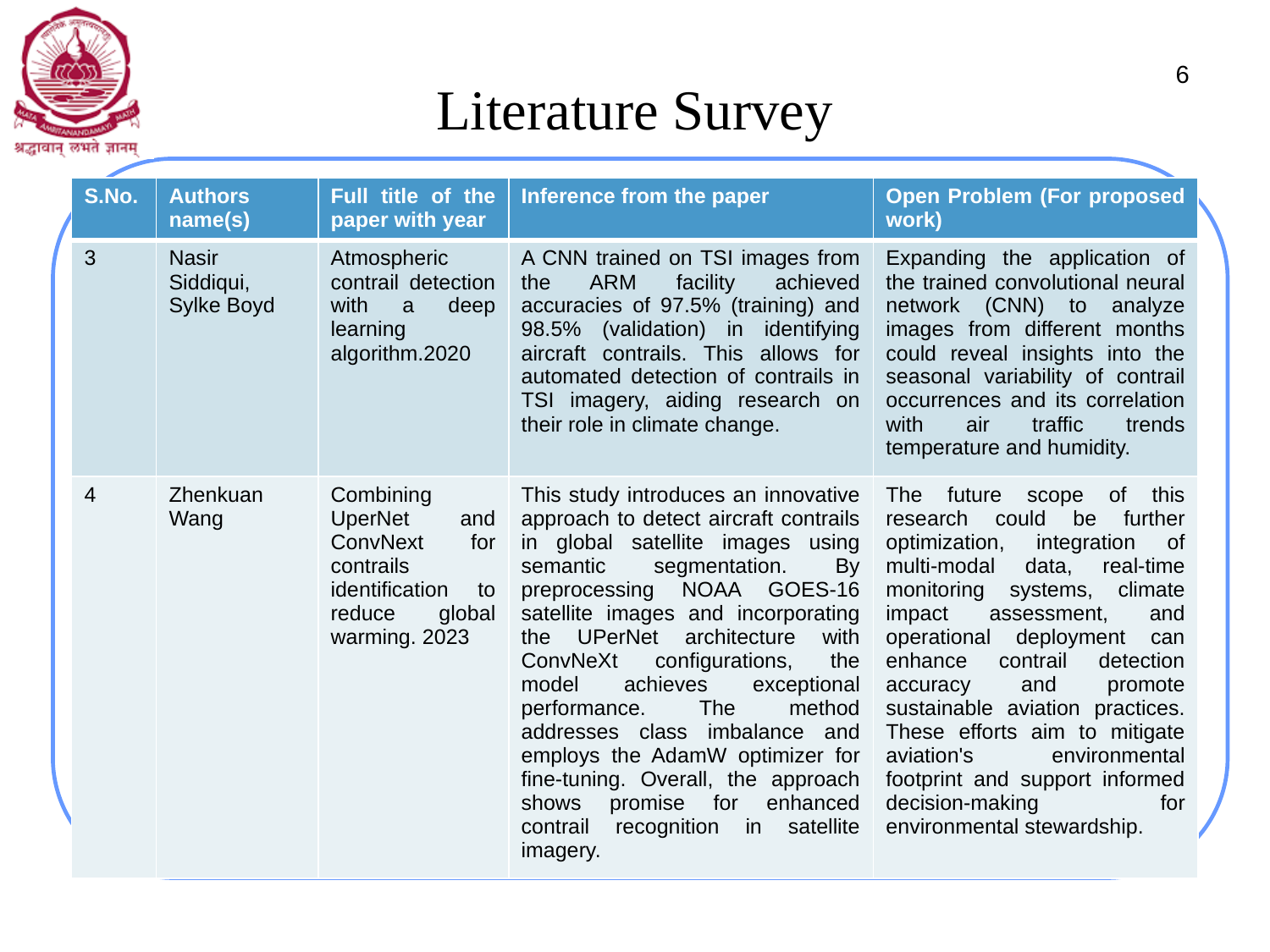

# Literature Survey
6
| S.No. | Authors name(s) | Full title of the paper with year | Inference from the paper | Open Problem (For proposed work) |
| --- | --- | --- | --- | --- |
| 3 | Nasir Siddiqui, Sylke Boyd | Atmospheric contrail detection with a deep learning algorithm.2020 | A CNN trained on TSI images from the ARM facility achieved accuracies of 97.5% (training) and 98.5% (validation) in identifying aircraft contrails. This allows for automated detection of contrails in TSI imagery, aiding research on their role in climate change. | Expanding the application of the trained convolutional neural network (CNN) to analyze images from different months could reveal insights into the seasonal variability of contrail occurrences and its correlation with air traffic trends temperature and humidity. |
| 4 | Zhenkuan Wang | Combining UperNet and ConvNext for contrails identification to reduce global warming. 2023 | This study introduces an innovative approach to detect aircraft contrails in global satellite images using semantic segmentation. By preprocessing NOAA GOES-16 satellite images and incorporating the UPerNet architecture with ConvNeXt configurations, the model achieves exceptional performance. The method addresses class imbalance and employs the AdamW optimizer for fine-tuning. Overall, the approach shows promise for enhanced contrail recognition in satellite imagery. | The future scope of this research could be further optimization, integration of multi-modal data, real-time monitoring systems, climate impact assessment, and operational deployment can enhance contrail detection accuracy and promote sustainable aviation practices. These efforts aim to mitigate aviation's environmental footprint and support informed decision-making for environmental stewardship. |